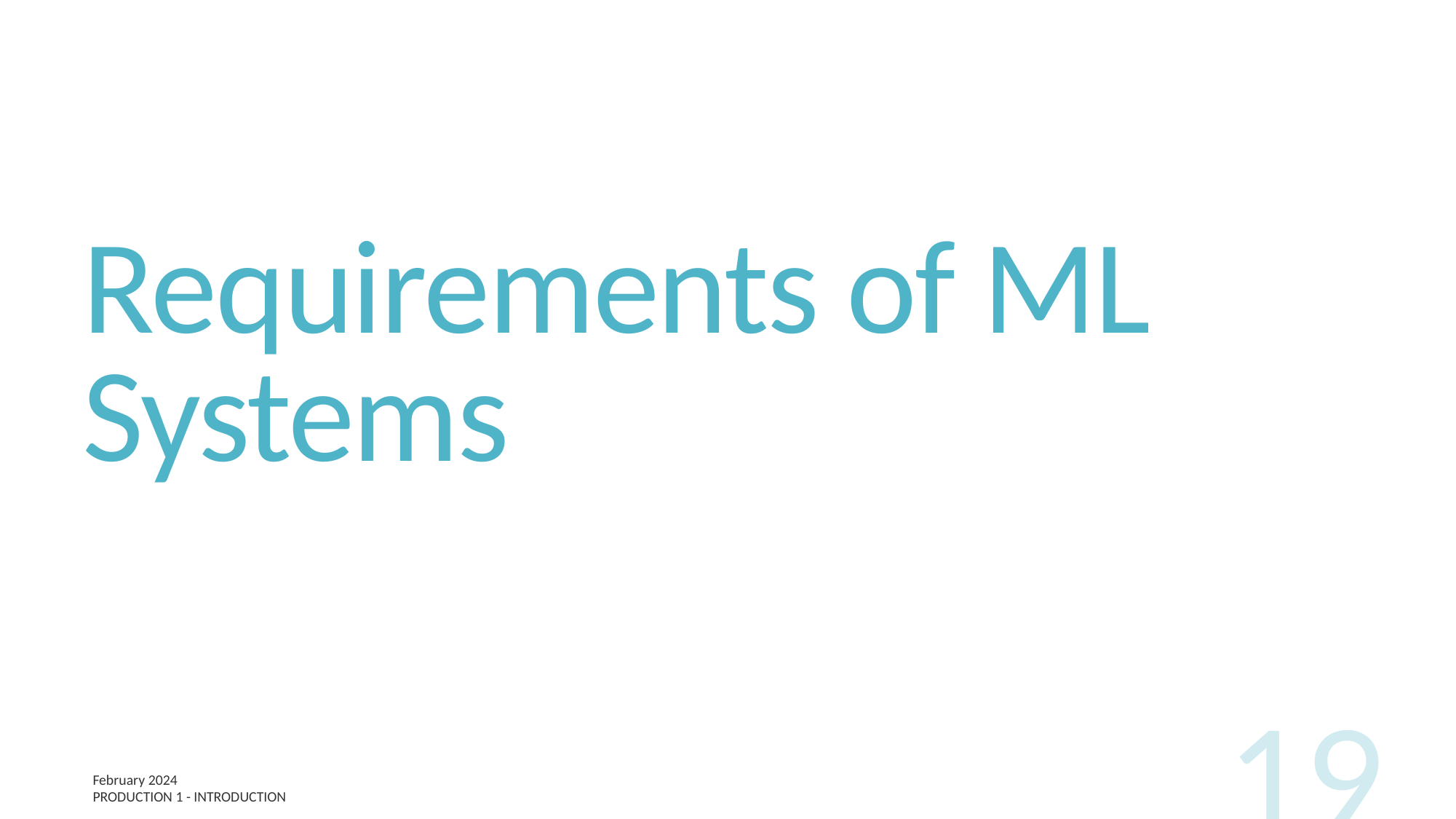

# Requirements of ML Systems
19
February 2024
Production 1 - Introduction